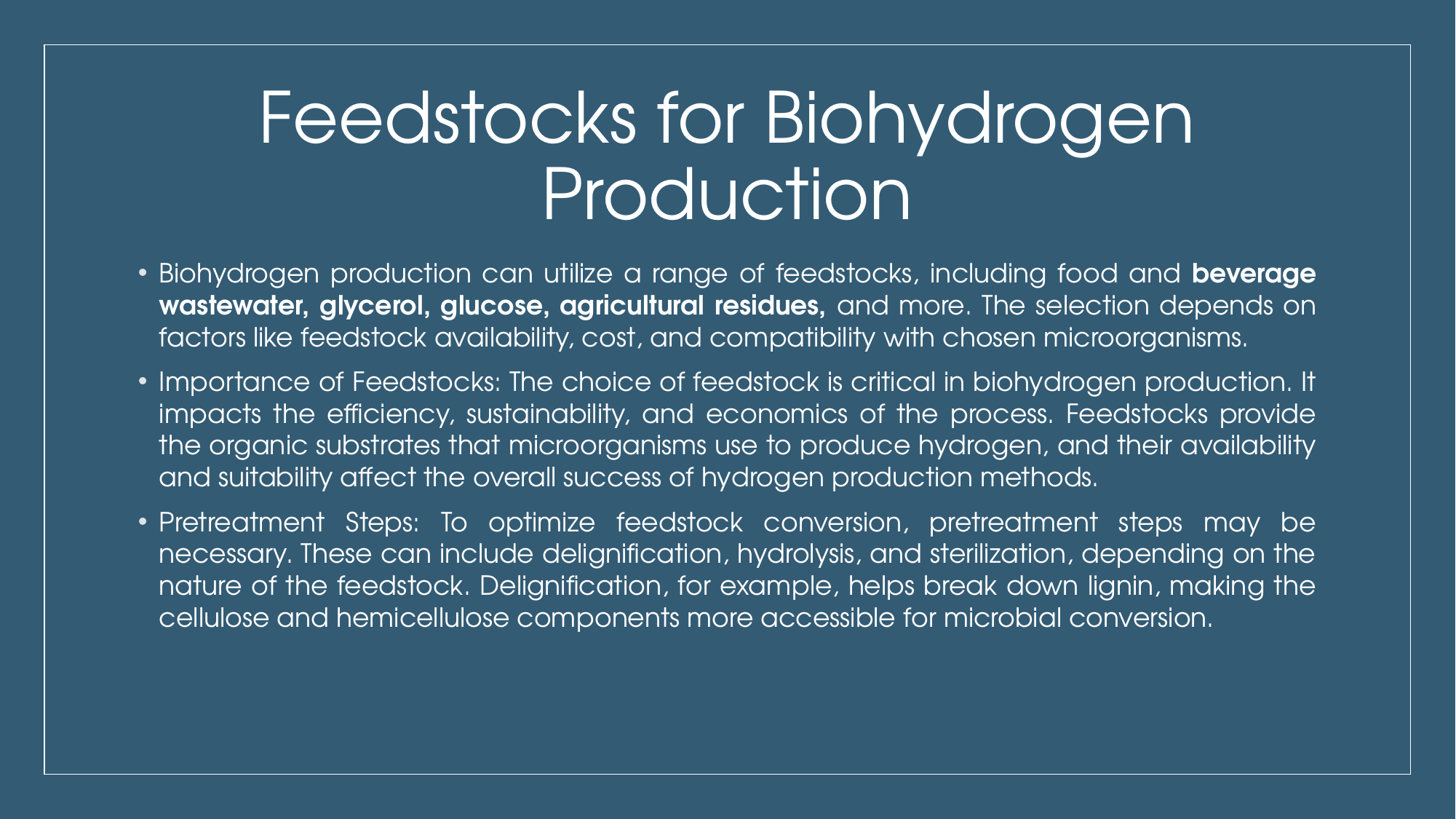

# Feedstocks for Biohydrogen Production
Biohydrogen production can utilize a range of feedstocks, including food and beverage wastewater, glycerol, glucose, agricultural residues, and more. The selection depends on factors like feedstock availability, cost, and compatibility with chosen microorganisms.
Importance of Feedstocks: The choice of feedstock is critical in biohydrogen production. It impacts the efficiency, sustainability, and economics of the process. Feedstocks provide the organic substrates that microorganisms use to produce hydrogen, and their availability and suitability affect the overall success of hydrogen production methods.
Pretreatment Steps: To optimize feedstock conversion, pretreatment steps may be necessary. These can include delignification, hydrolysis, and sterilization, depending on the nature of the feedstock. Delignification, for example, helps break down lignin, making the cellulose and hemicellulose components more accessible for microbial conversion.